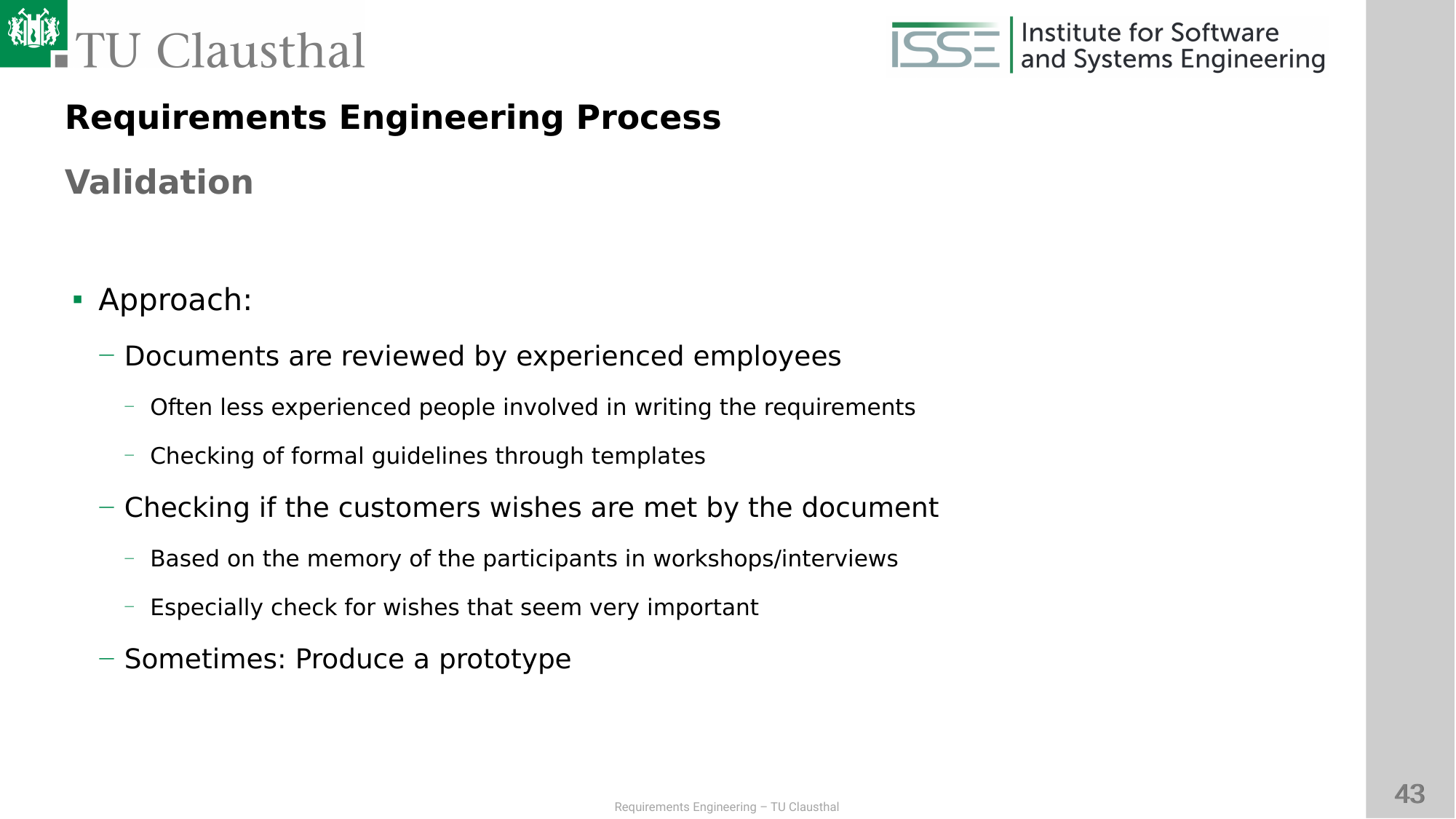

Requirements Engineering Process
Validation

# Approach:
Documents are reviewed by experienced employees
Often less experienced people involved in writing the requirements
Checking of formal guidelines through templates
Checking if the customers wishes are met by the document
Based on the memory of the participants in workshops/interviews
Especially check for wishes that seem very important
Sometimes: Produce a prototype